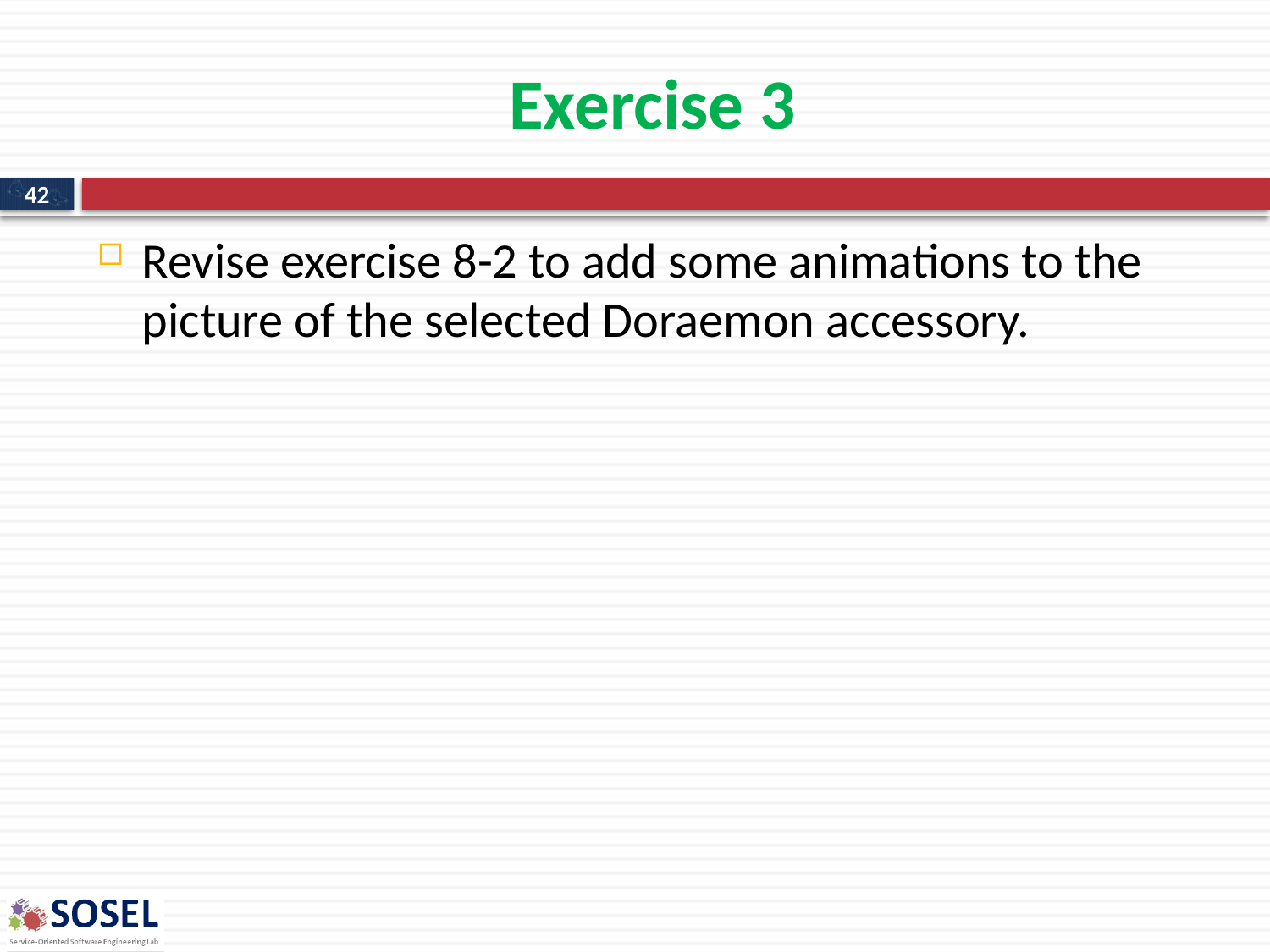

# Exercise 3
42
Revise exercise 8-2 to add some animations to the picture of the selected Doraemon accessory.